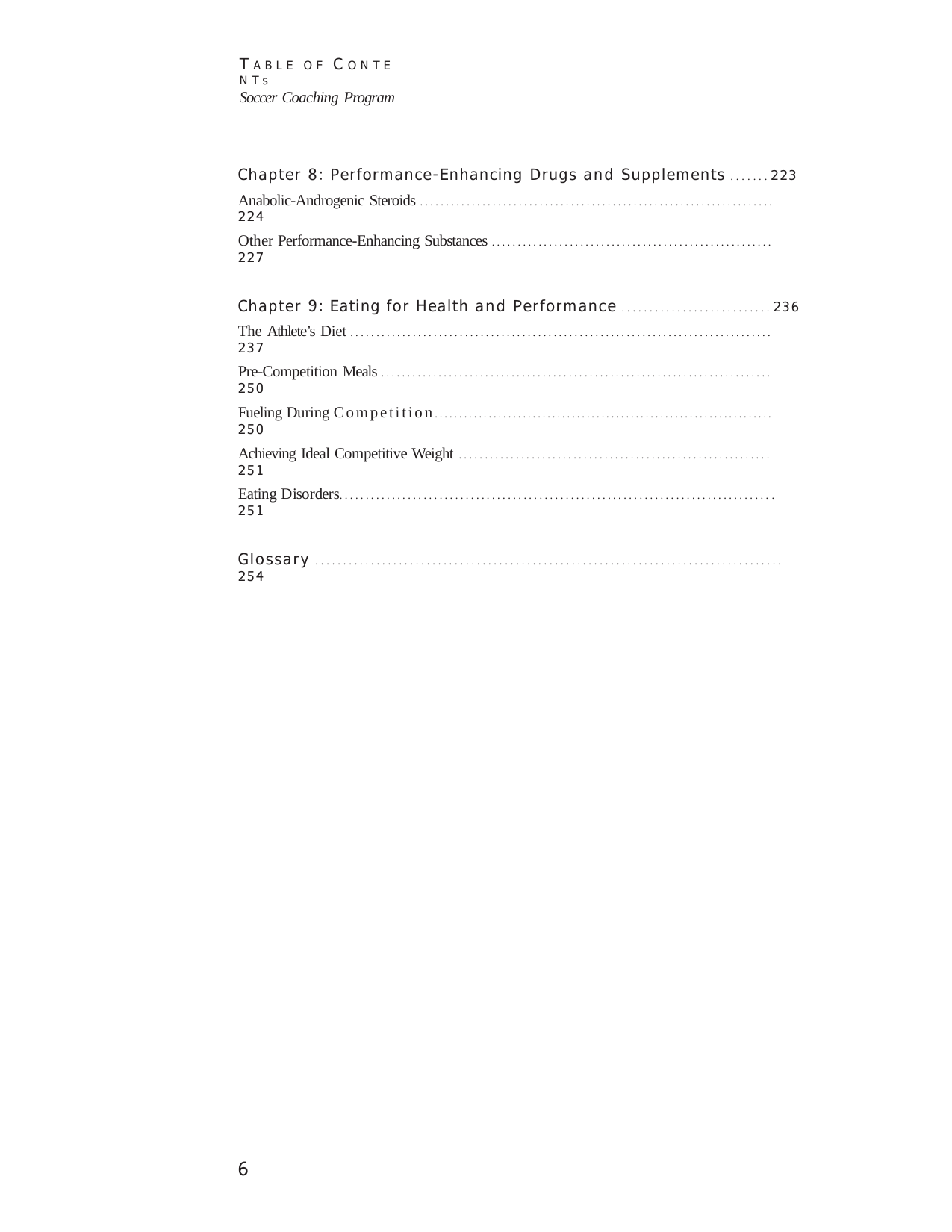

T A B L E   O F   C O N T E N T s
Soccer Coaching Program
Chapter 8: Performance-Enhancing Drugs and Supplements . . . . . . . 223
Anabolic-Androgenic Steroids .................................................................... 224
Other Performance-Enhancing Substances ...................................................... 227

Chapter 9: Eating for Health and Performance . . . . . . . . . . . . . . . . . . . . . . . . . . . 236
The Athlete’s Diet ................................................................................. 237
Pre-Competition Meals ........................................................................... 250
Fueling During Competition..................................................................... 250
Achieving Ideal Competitive Weight ............................................................ 251
Eating Disorders................................................................................... 251

Glossary . . . . . . . . . . . . . . . . . . . . . . . . . . . . . . . . . . . . . . . . . . . . . . . . . . . . . . . . . . . . . . . . . . . . . . . . . . . . . . . . . . . . 254
6